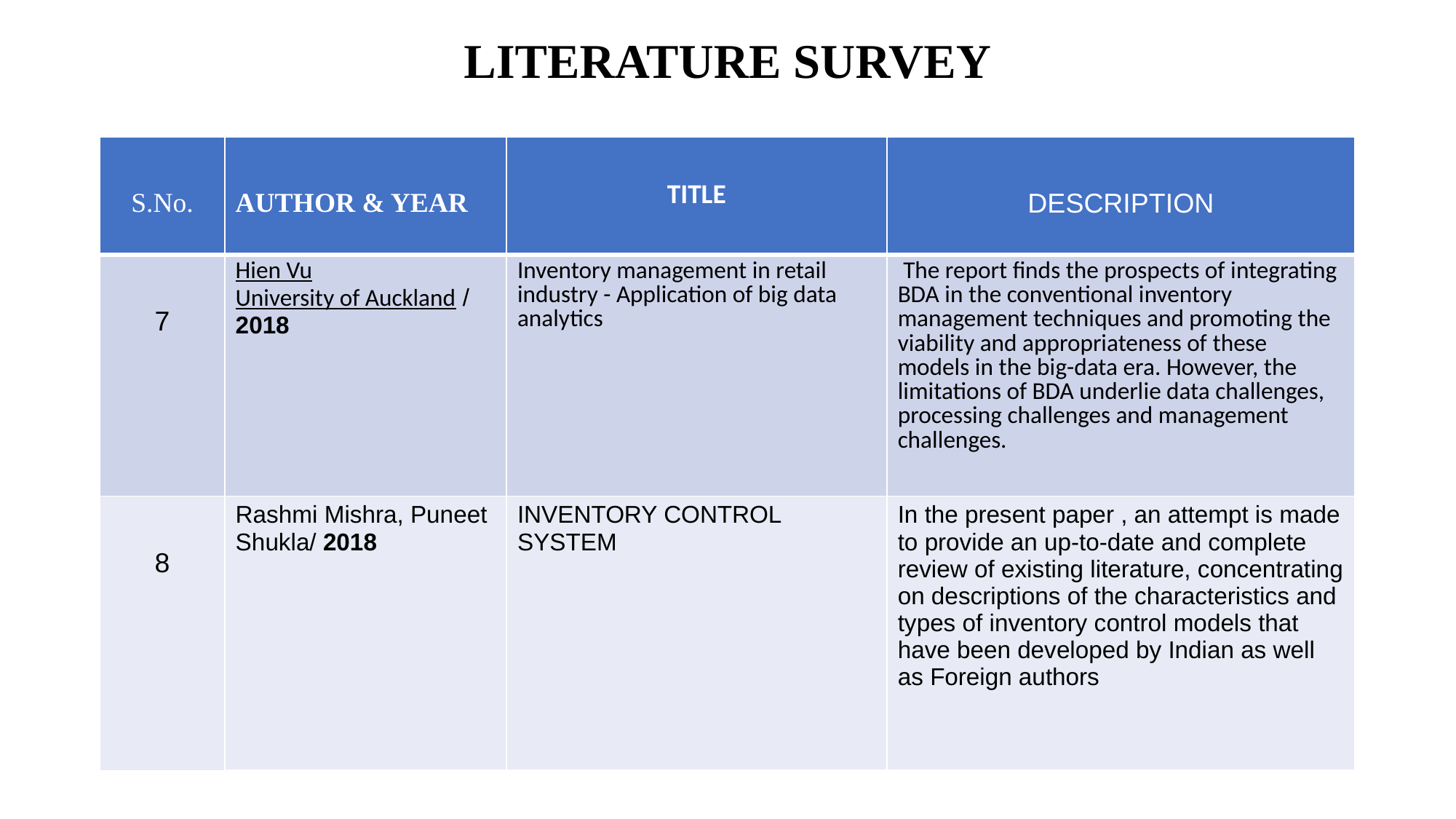

# LITERATURE SURVEY
| S.No. | AUTHOR & YEAR | TITLE | DESCRIPTION |
| --- | --- | --- | --- |
| 7 | Hien Vu University of Auckland / 2018 | Inventory management in retail industry - Application of big data analytics | The report finds the prospects of integrating BDA in the conventional inventory management techniques and promoting the viability and appropriateness of these models in the big-data era. However, the limitations of BDA underlie data challenges, processing challenges and management challenges. |
| 8 | Rashmi Mishra, Puneet Shukla/ 2018 | INVENTORY CONTROL SYSTEM | In the present paper , an attempt is made to provide an up-to-date and complete review of existing literature, concentrating on descriptions of the characteristics and types of inventory control models that have been developed by Indian as well as Foreign authors |